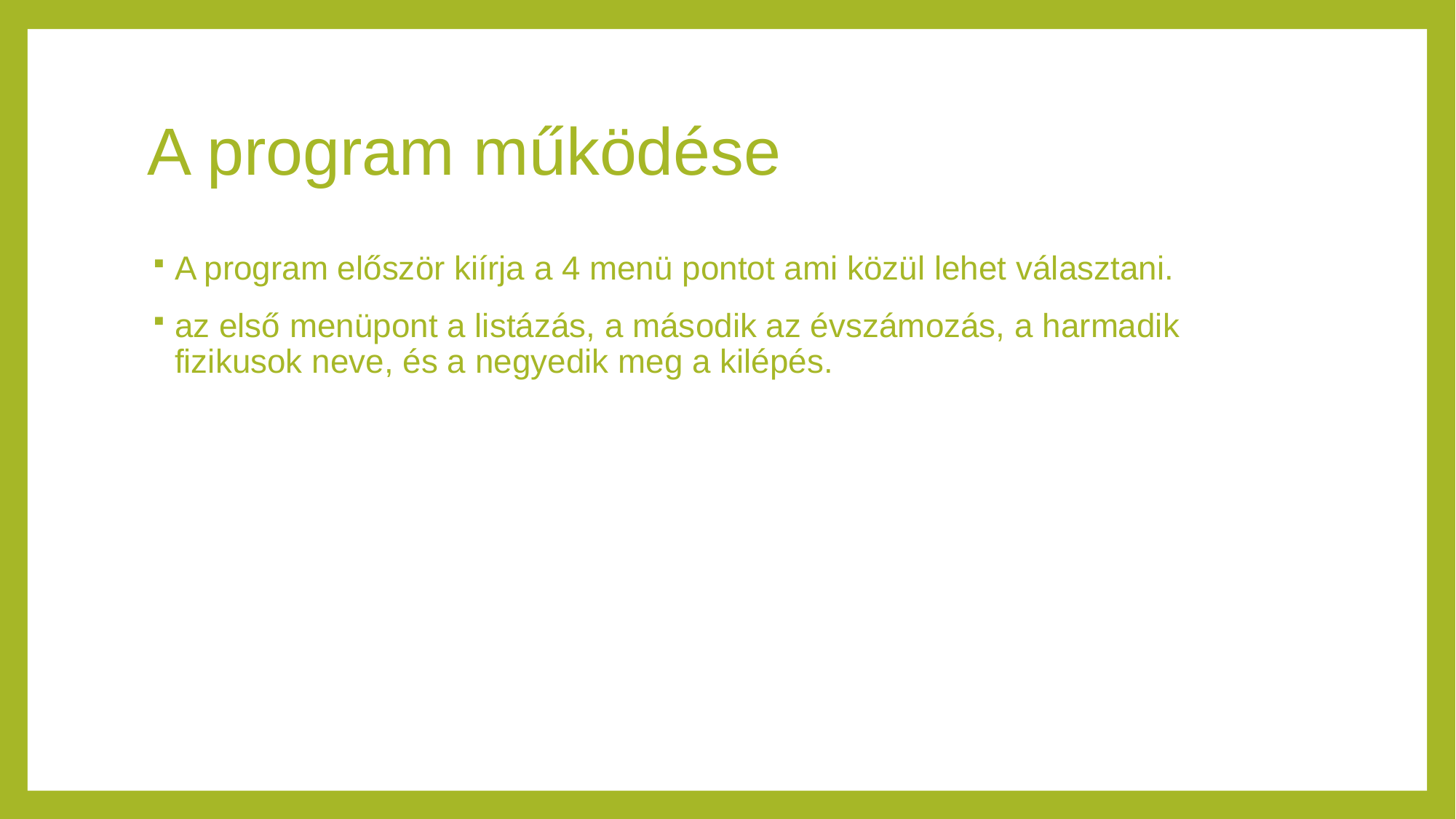

# A program működése
A program először kiírja a 4 menü pontot ami közül lehet választani.
az első menüpont a listázás, a második az évszámozás, a harmadik fizikusok neve, és a negyedik meg a kilépés.